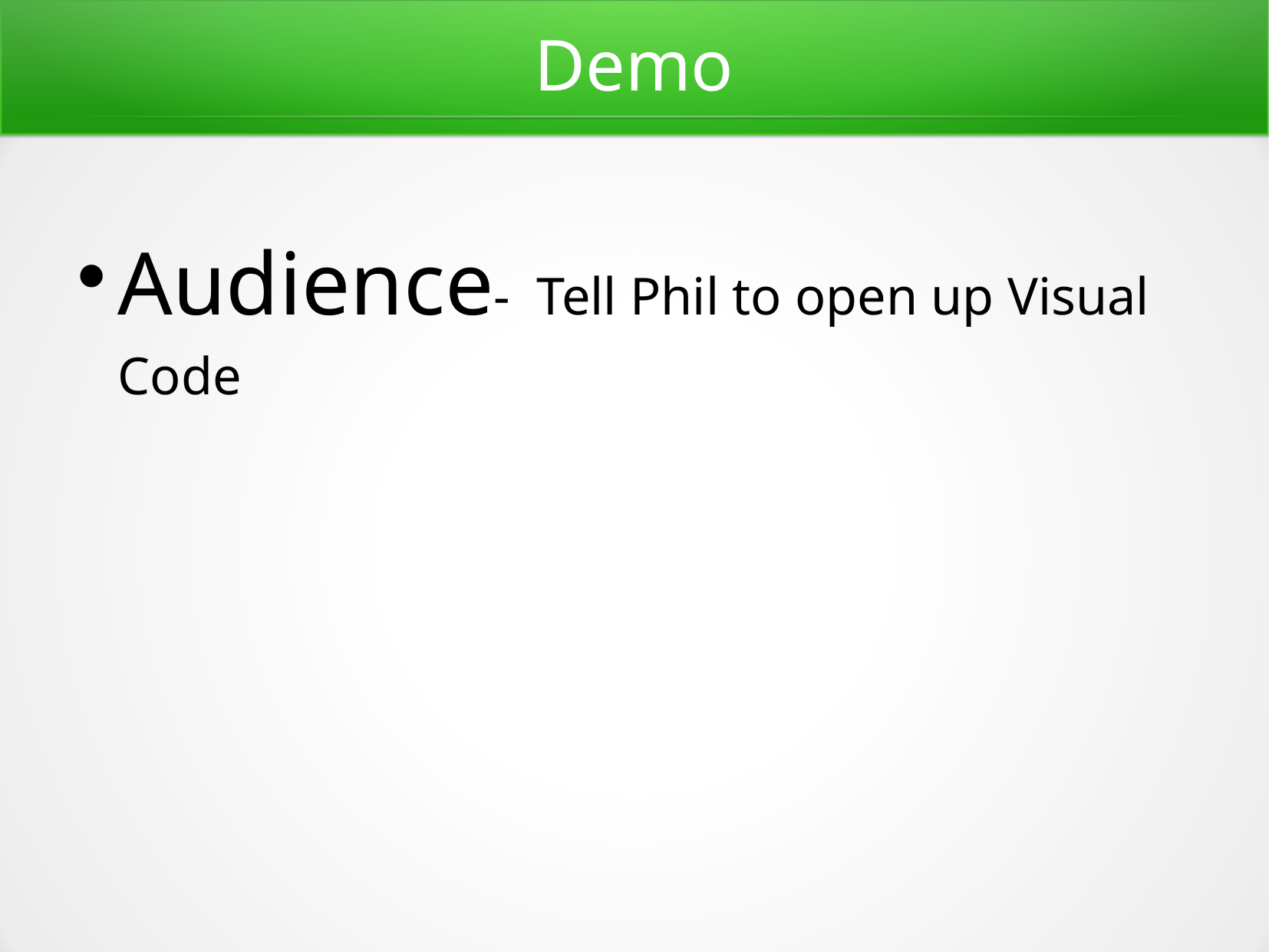

Demo
Audience-  Tell Phil to open up Visual Code